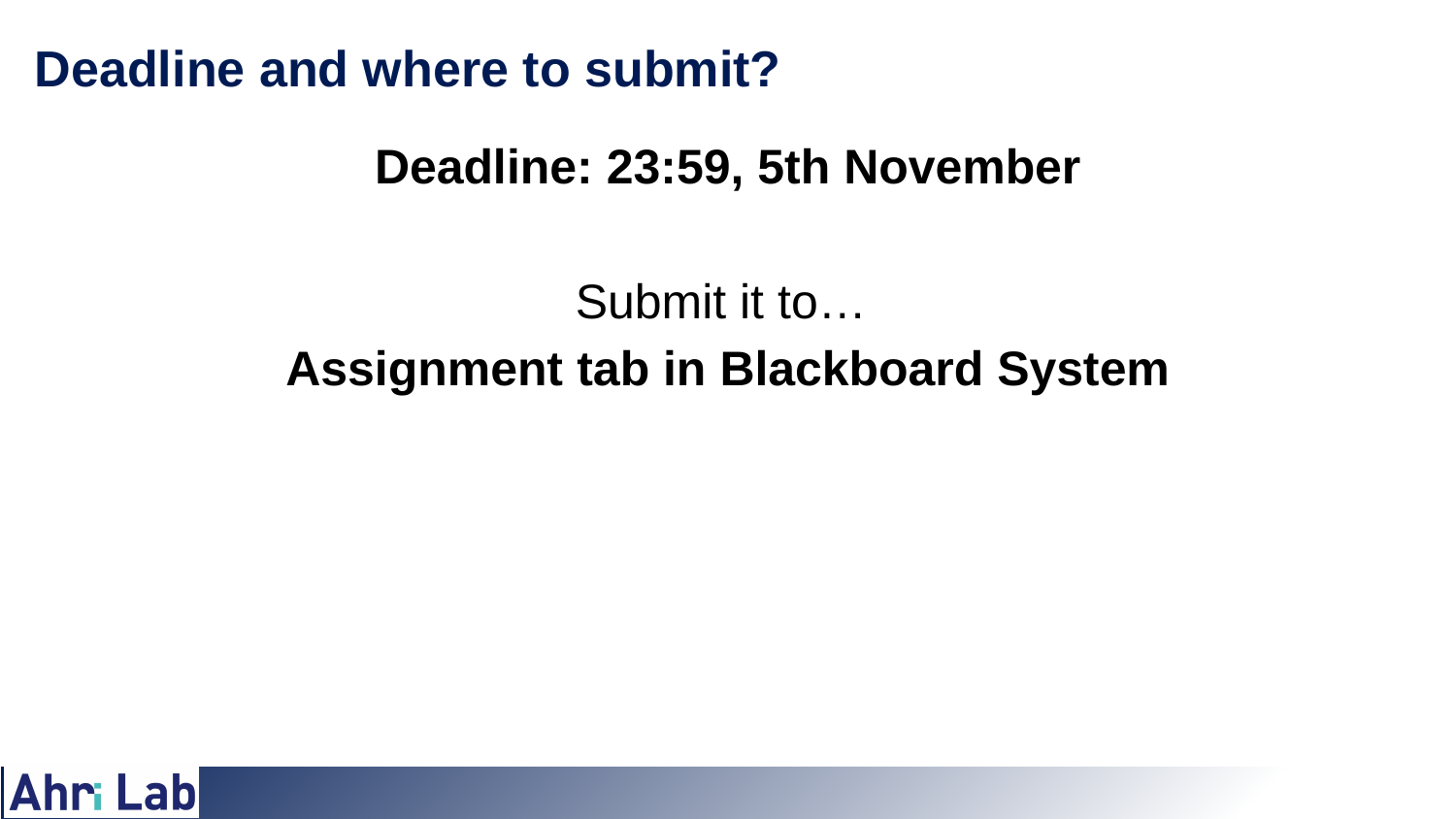

# Deadline and where to submit?
Deadline: 23:59, 5th November

Submit it to…
Assignment tab in Blackboard System